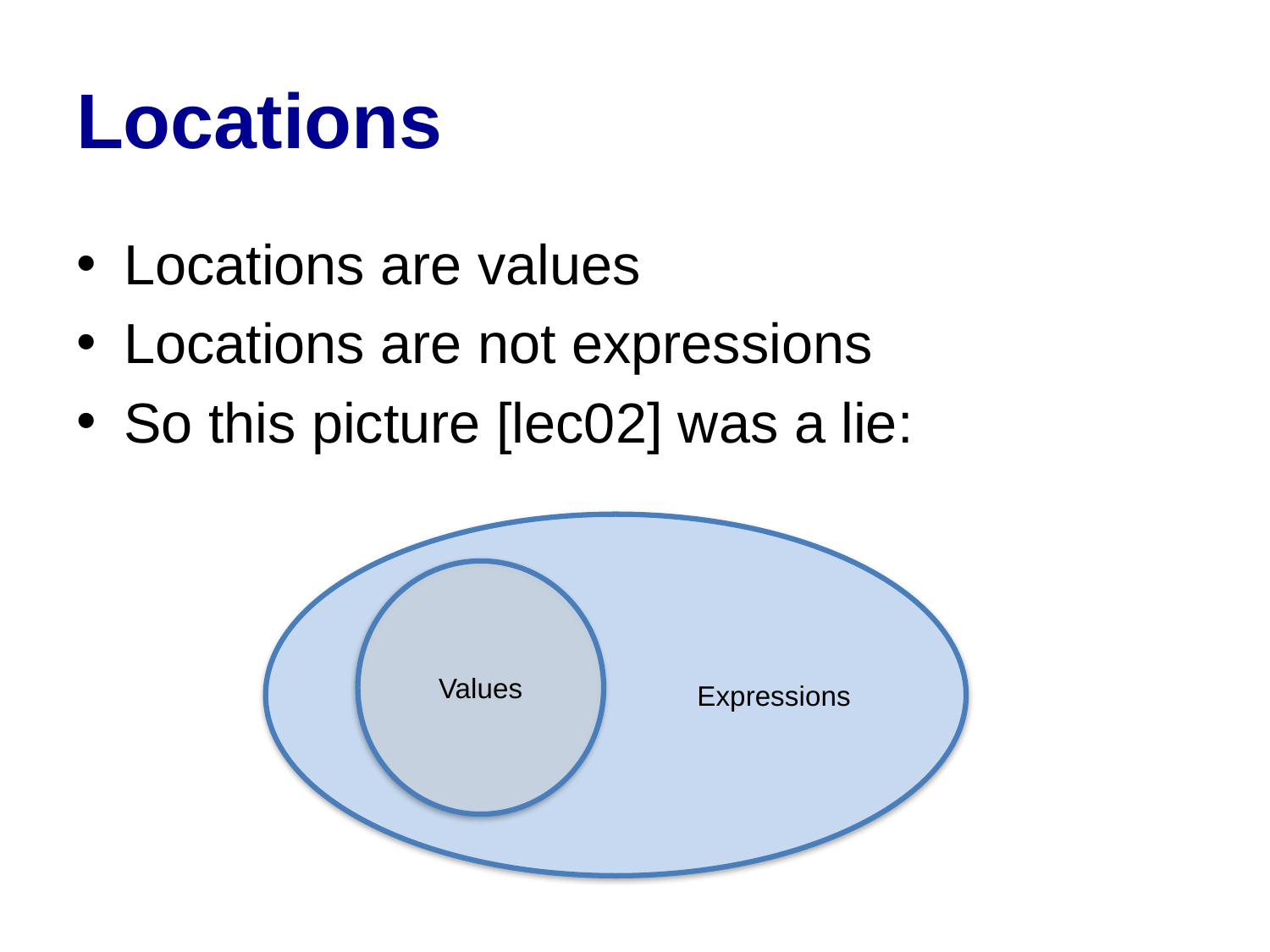

# Locations
Locations are values
Locations are not expressions
So this picture [lec02] was a lie:

Expressions
Values